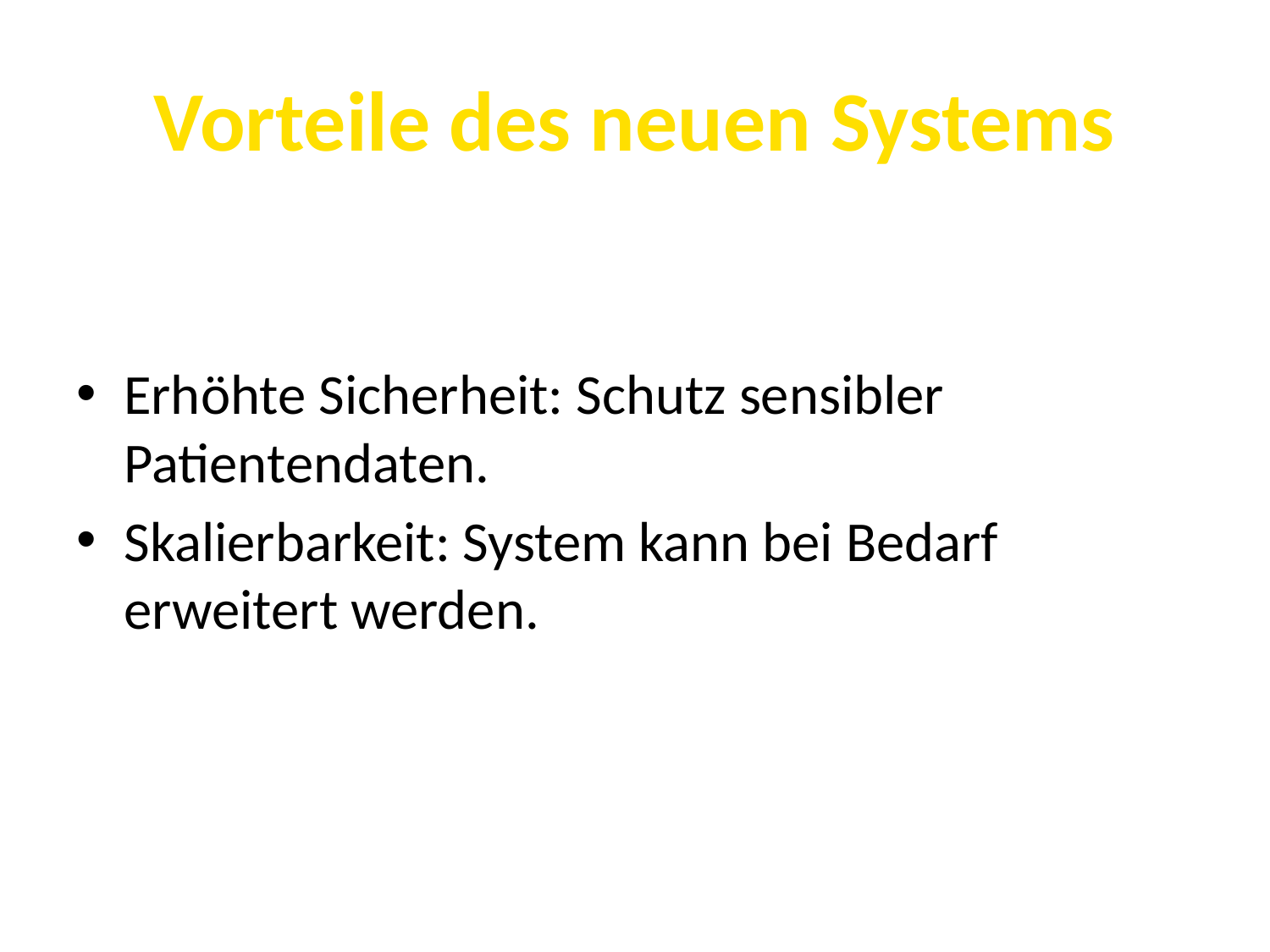

# Vorteile des neuen Systems
Verbesserte Effizienz: Schnelleres und zuverlässigeres System.
Erhöhte Sicherheit: Schutz sensibler Patientendaten.
Skalierbarkeit: System kann bei Bedarf erweitert werden.